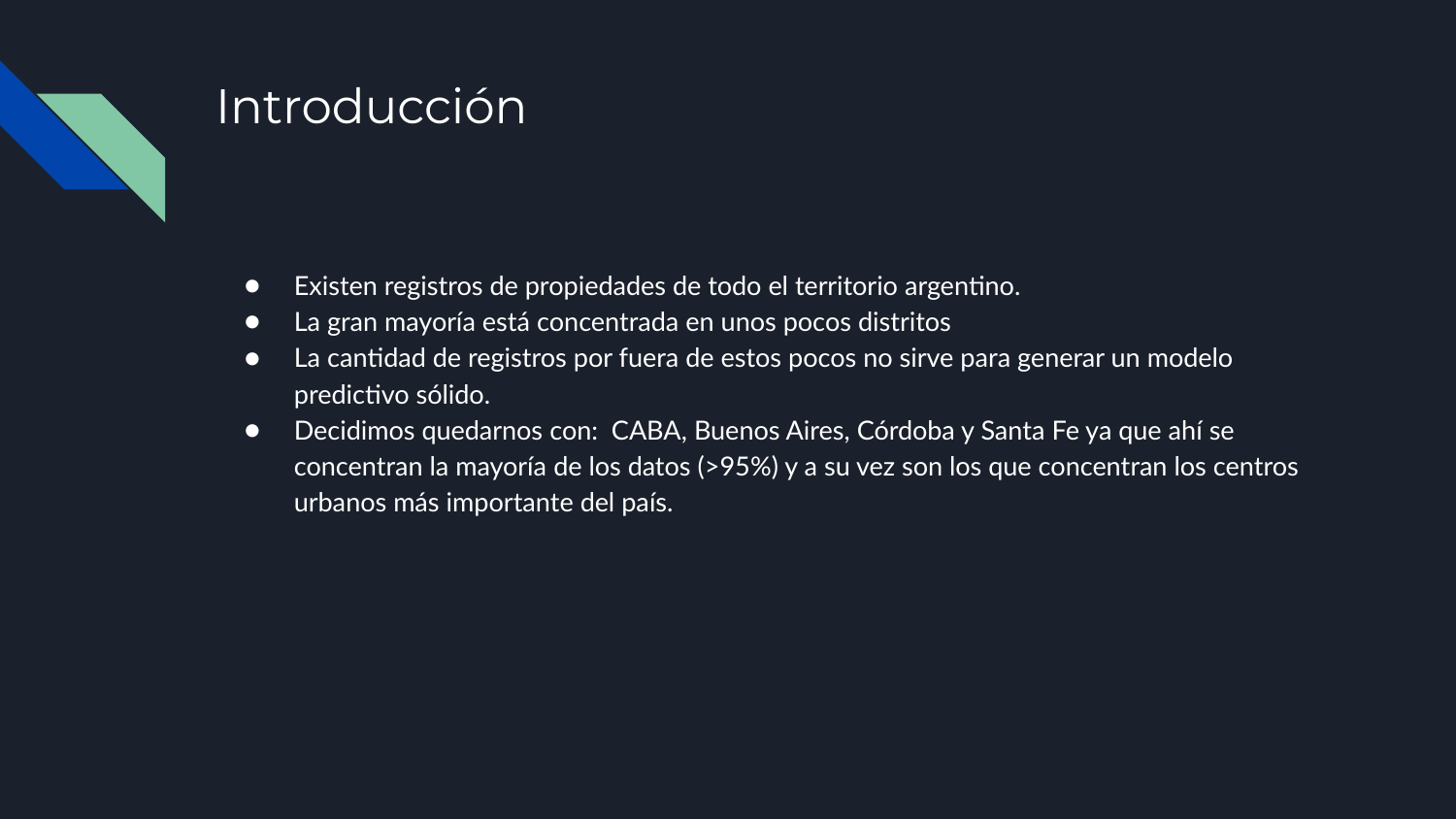

# Introducción

Existen registros de propiedades de todo el territorio argentino.
La gran mayoría está concentrada en unos pocos distritos
La cantidad de registros por fuera de estos pocos no sirve para generar un modelo predictivo sólido.
Decidimos quedarnos con:  CABA, Buenos Aires, Córdoba y Santa Fe ya que ahí se concentran la mayoría de los datos (>95%) y a su vez son los que concentran los centros urbanos más importante del país.